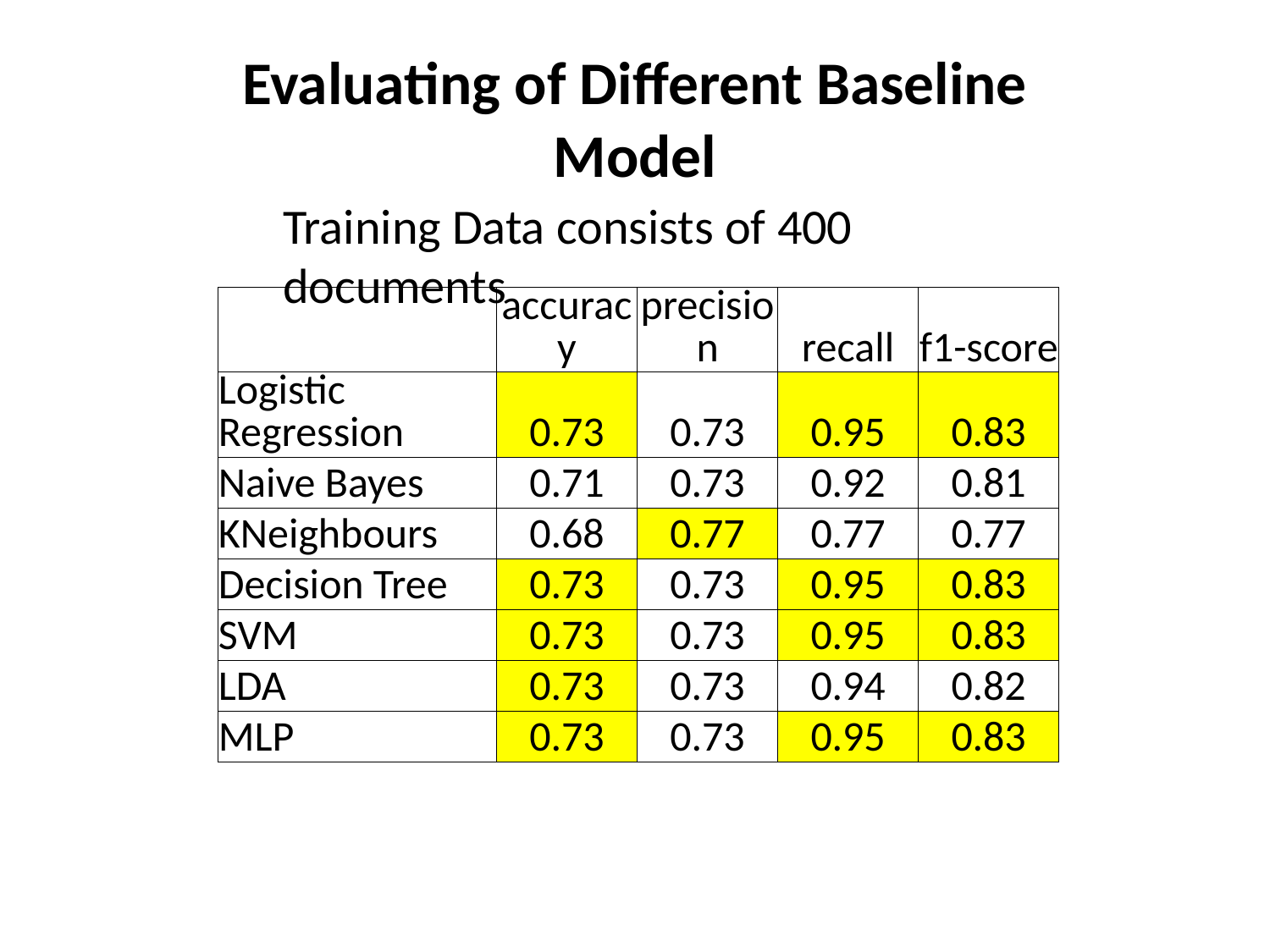

Evaluating of Different Baseline Model
Training Data consists of 400 documents
|  | accuracy | precision | recall | f1-score |
| --- | --- | --- | --- | --- |
| Logistic Regression | 0.73 | 0.73 | 0.95 | 0.83 |
| Naive Bayes | 0.71 | 0.73 | 0.92 | 0.81 |
| KNeighbours | 0.68 | 0.77 | 0.77 | 0.77 |
| Decision Tree | 0.73 | 0.73 | 0.95 | 0.83 |
| SVM | 0.73 | 0.73 | 0.95 | 0.83 |
| LDA | 0.73 | 0.73 | 0.94 | 0.82 |
| MLP | 0.73 | 0.73 | 0.95 | 0.83 |